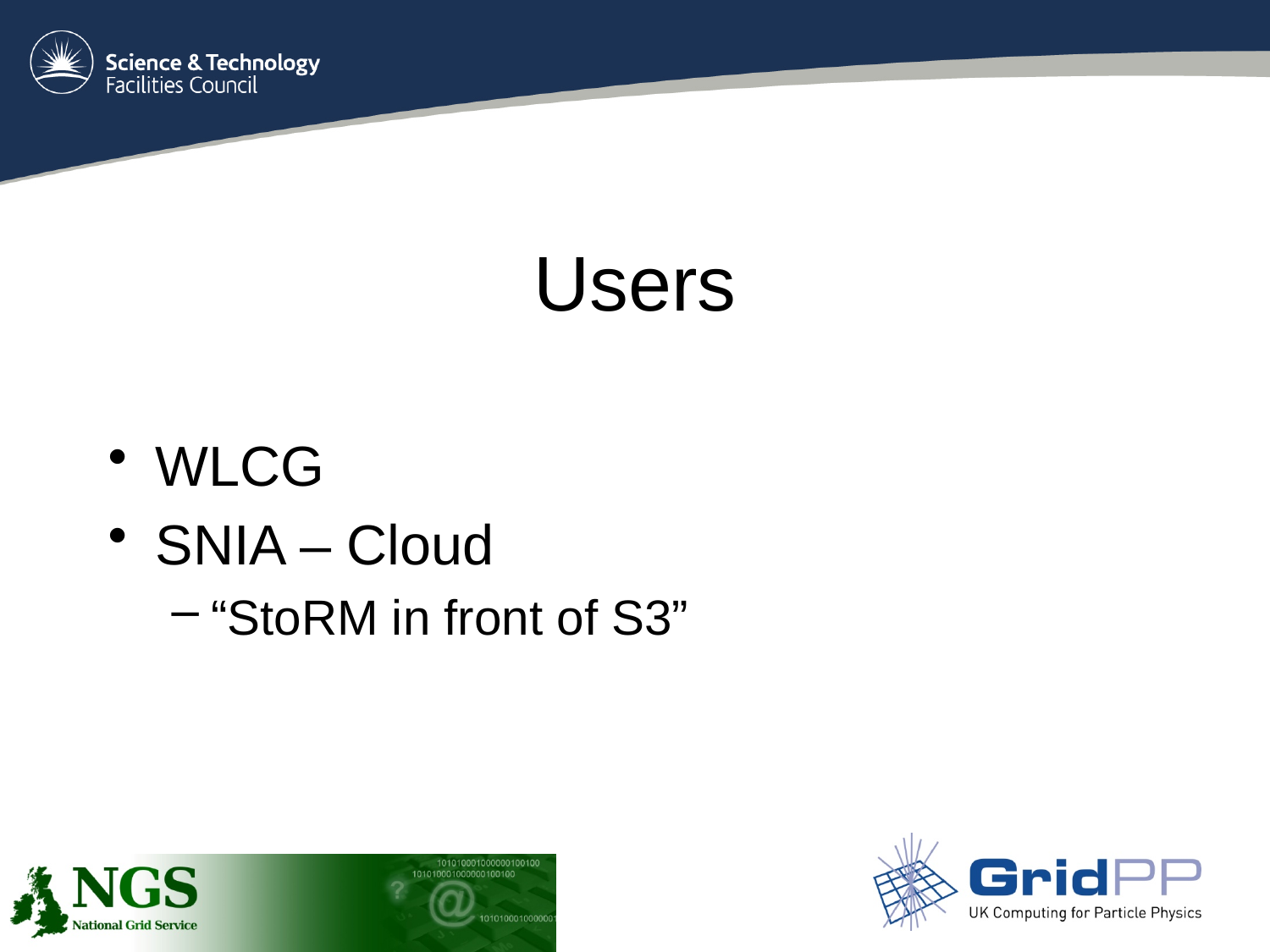

# Users
WLCG
SNIA – Cloud
“StoRM in front of S3”